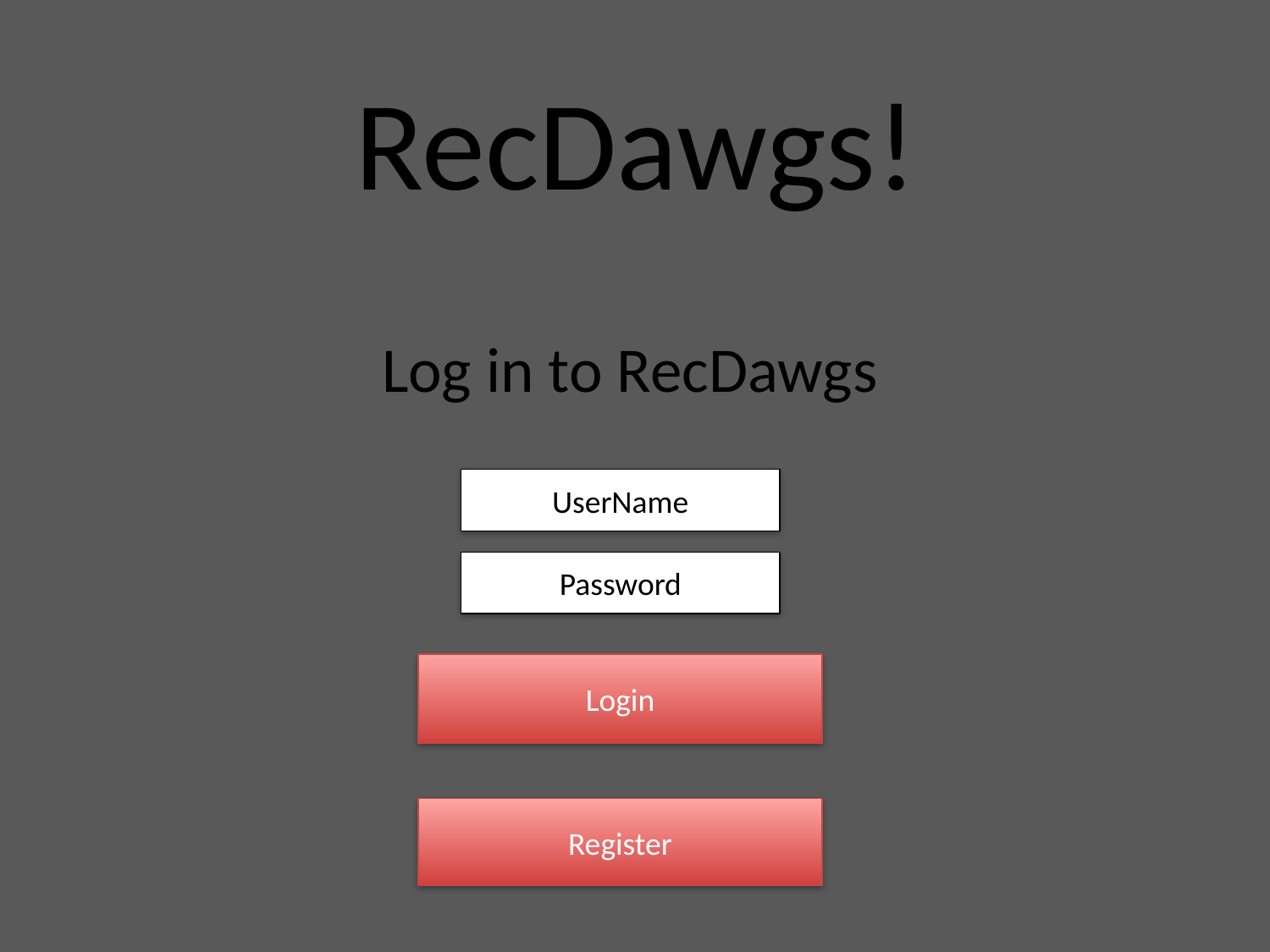

RecDawgs!
Log in to RecDawgs
UserName
Password
Login
Register